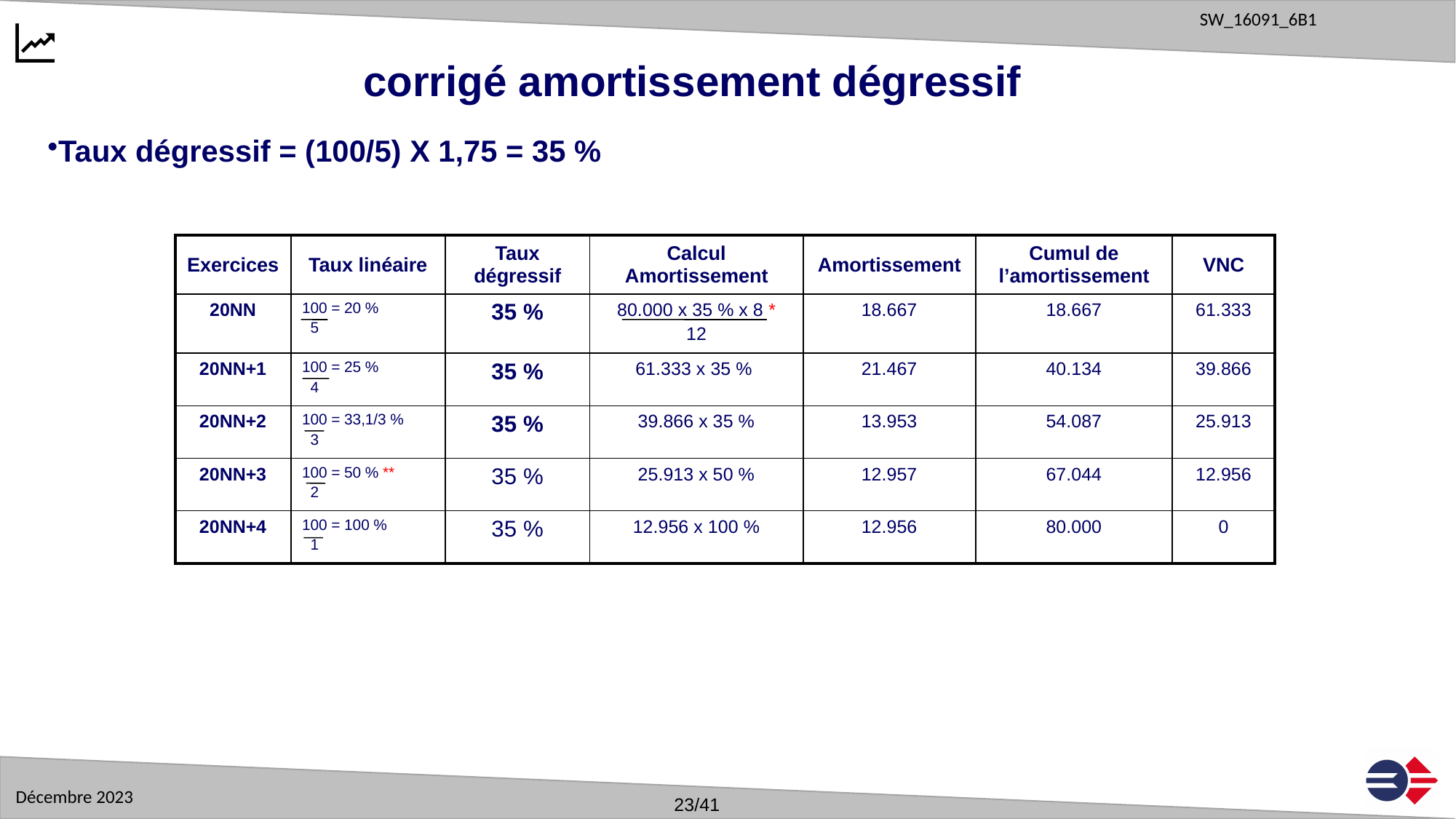

corrigé amortissement dégressif
Taux dégressif = (100/5) X 1,75 = 35 %
| Exercices | Taux linéaire | Taux dégressif | Calcul Amortissement | Amortissement | Cumul de l’amortissement | VNC |
| --- | --- | --- | --- | --- | --- | --- |
| 20NN | 100 = 20 % 5 | 35 % | 80.000 x 35 % x 8 \* 12 | 18.667 | 18.667 | 61.333 |
| 20NN+1 | 100 = 25 % 4 | 35 % | 61.333 x 35 % | 21.467 | 40.134 | 39.866 |
| 20NN+2 | 100 = 33,1/3 % 3 | 35 % | 39.866 x 35 % | 13.953 | 54.087 | 25.913 |
| 20NN+3 | 100 = 50 % \*\* 2 | 35 % | 25.913 x 50 % | 12.957 | 67.044 | 12.956 |
| 20NN+4 | 100 = 100 % 1 | 35 % | 12.956 x 100 % | 12.956 | 80.000 | 0 |